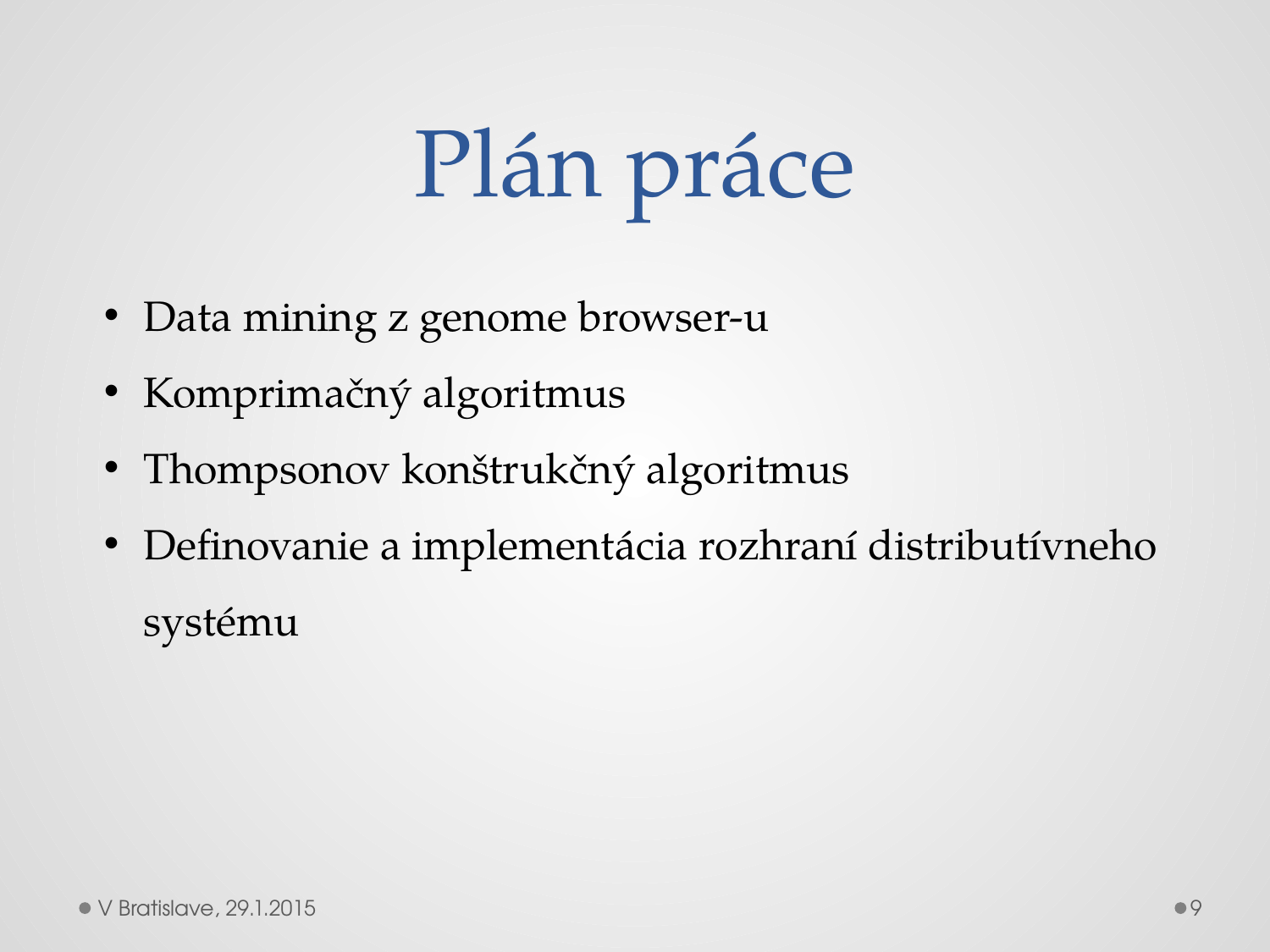

# Plán práce
Data mining z genome browser-u
Komprimačný algoritmus
Thompsonov konštrukčný algoritmus
Definovanie a implementácia rozhraní distributívneho systému

V Bratislave, 29.1.2015
9